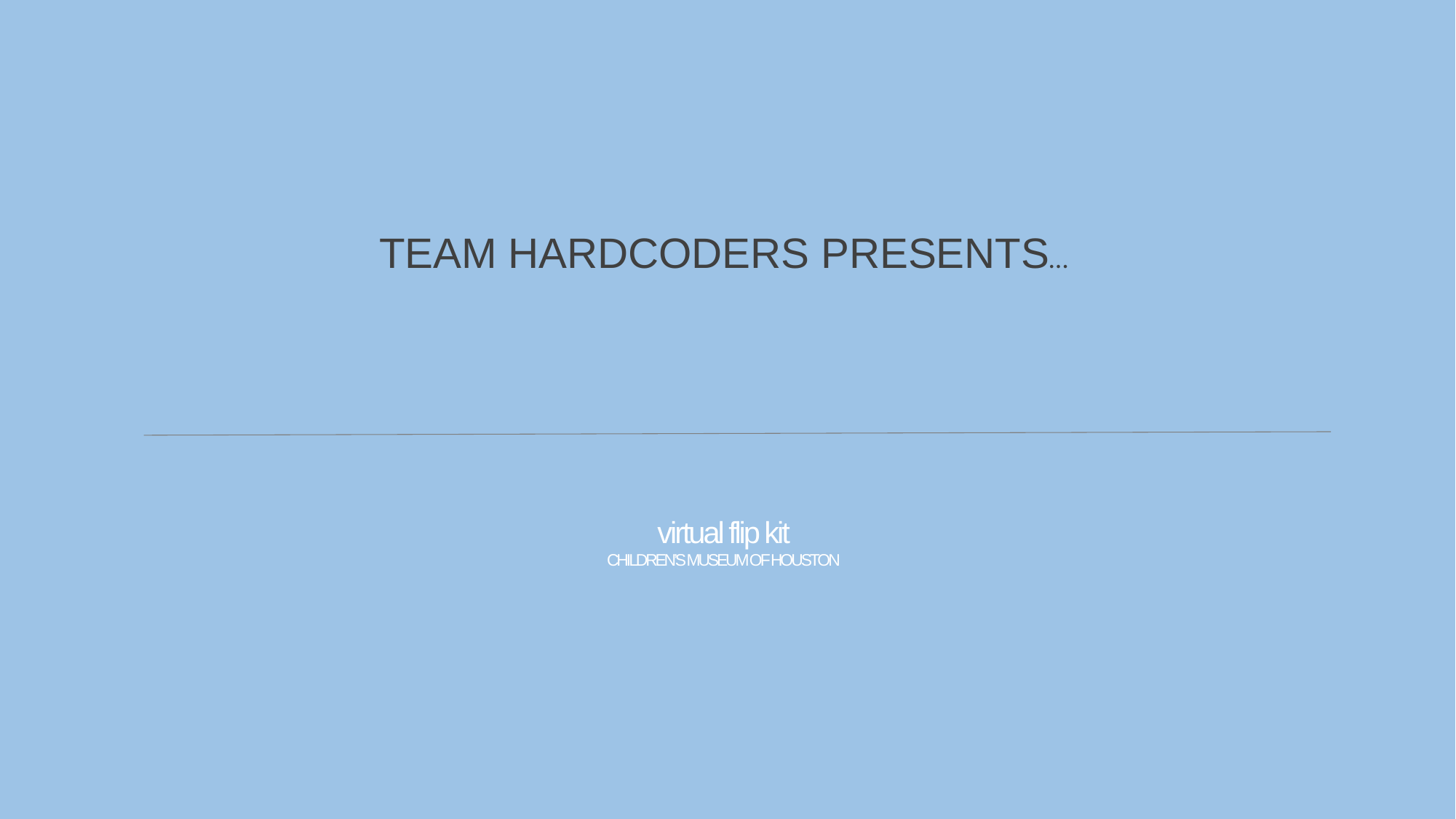

TEAM HARDCODERS PRESENTS…
# virtual flip kit CHILDREN’S MUSEUM OF HOUSTON